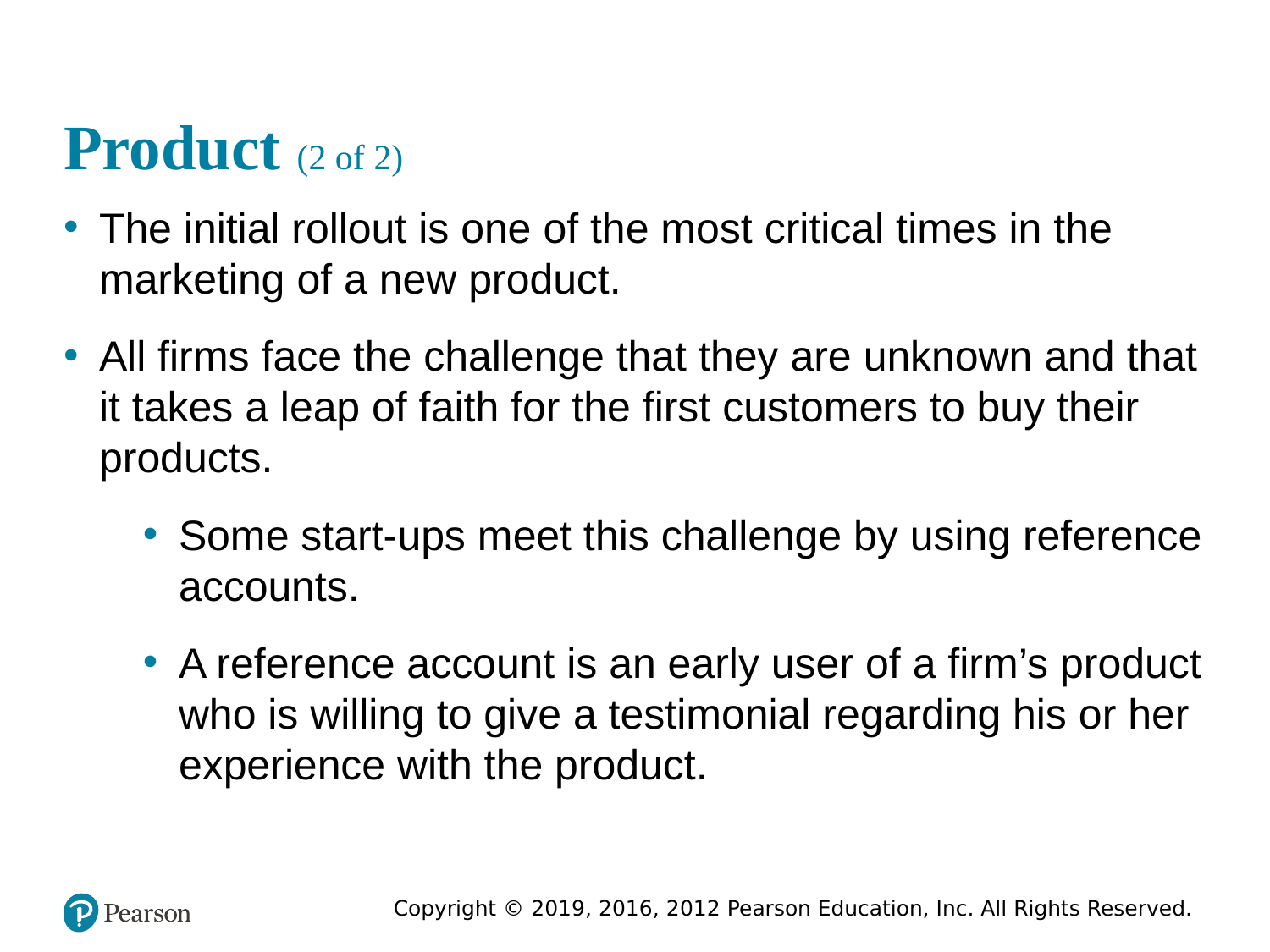

# Product (2 of 2)
The initial rollout is one of the most critical times in the marketing of a new product.
All firms face the challenge that they are unknown and that it takes a leap of faith for the first customers to buy their products.
Some start-ups meet this challenge by using reference accounts.
A reference account is an early user of a firm’s product who is willing to give a testimonial regarding his or her experience with the product.